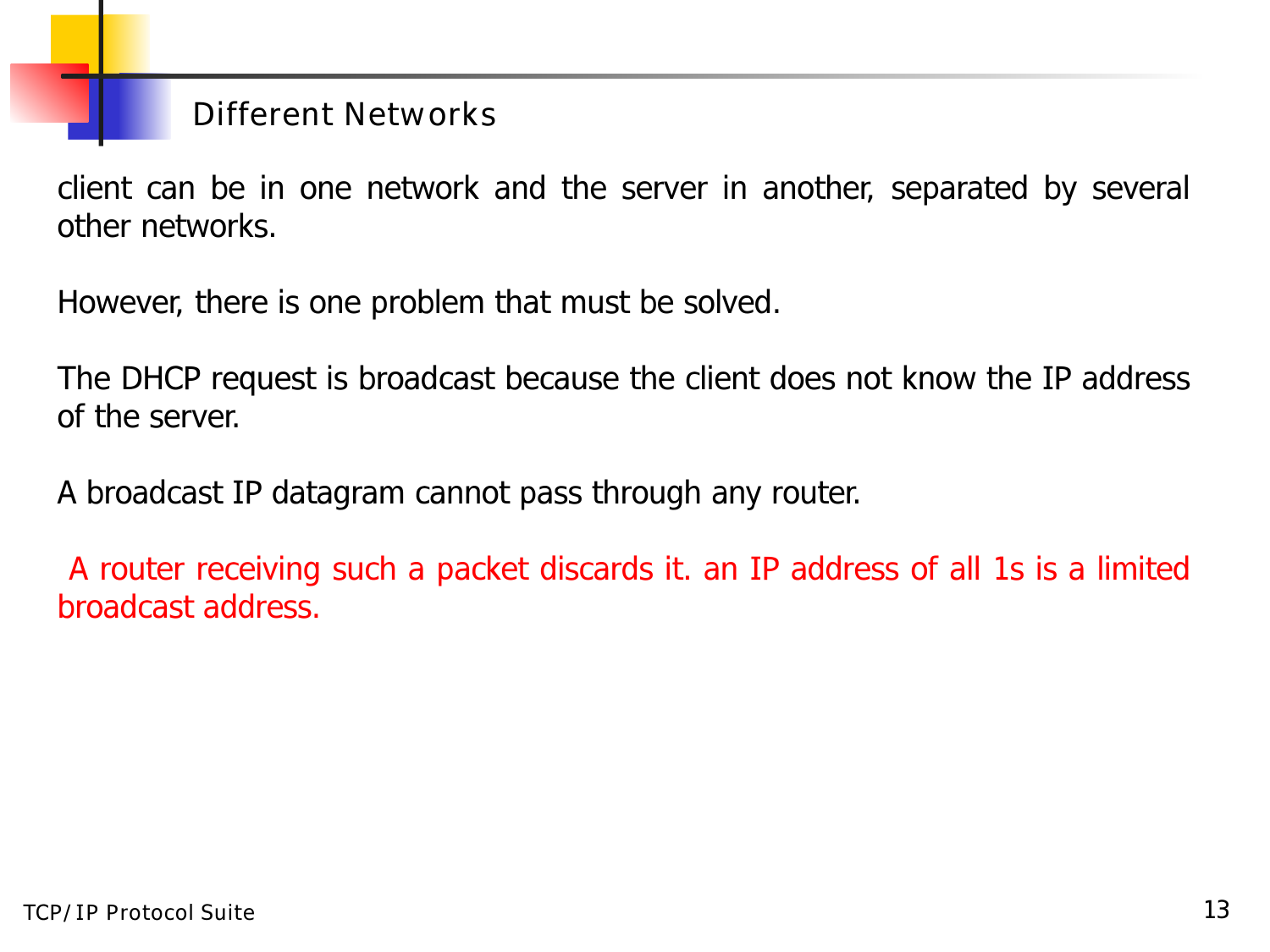

Different Networks
client can be in one network and the server in another, separated by several other networks.

However, there is one problem that must be solved.

The DHCP request is broadcast because the client does not know the IP address of the server.

A broadcast IP datagram cannot pass through any router.

 A router receiving such a packet discards it. an IP address of all 1s is a limited broadcast address.
13
TCP/IP Protocol Suite